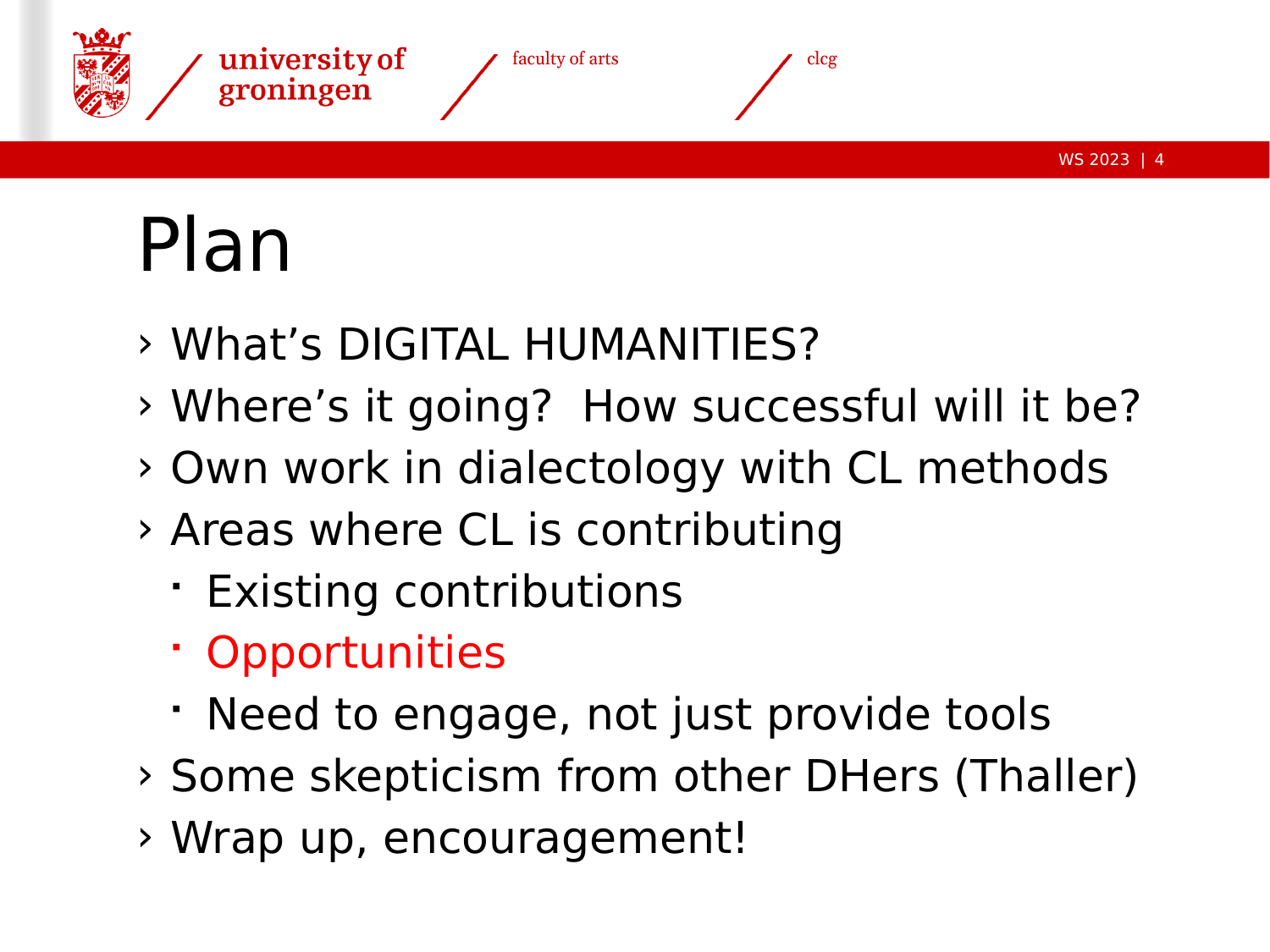

4
# Plan
What’s digital humanities?
Where’s it going?  How successful will it be?
Own work in dialectology with CL methods
Areas where CL is contributing
Existing contributions
Opportunities
Need to engage, not just provide tools
Some skepticism from other DHers (Thaller)
Wrap up, encouragement!